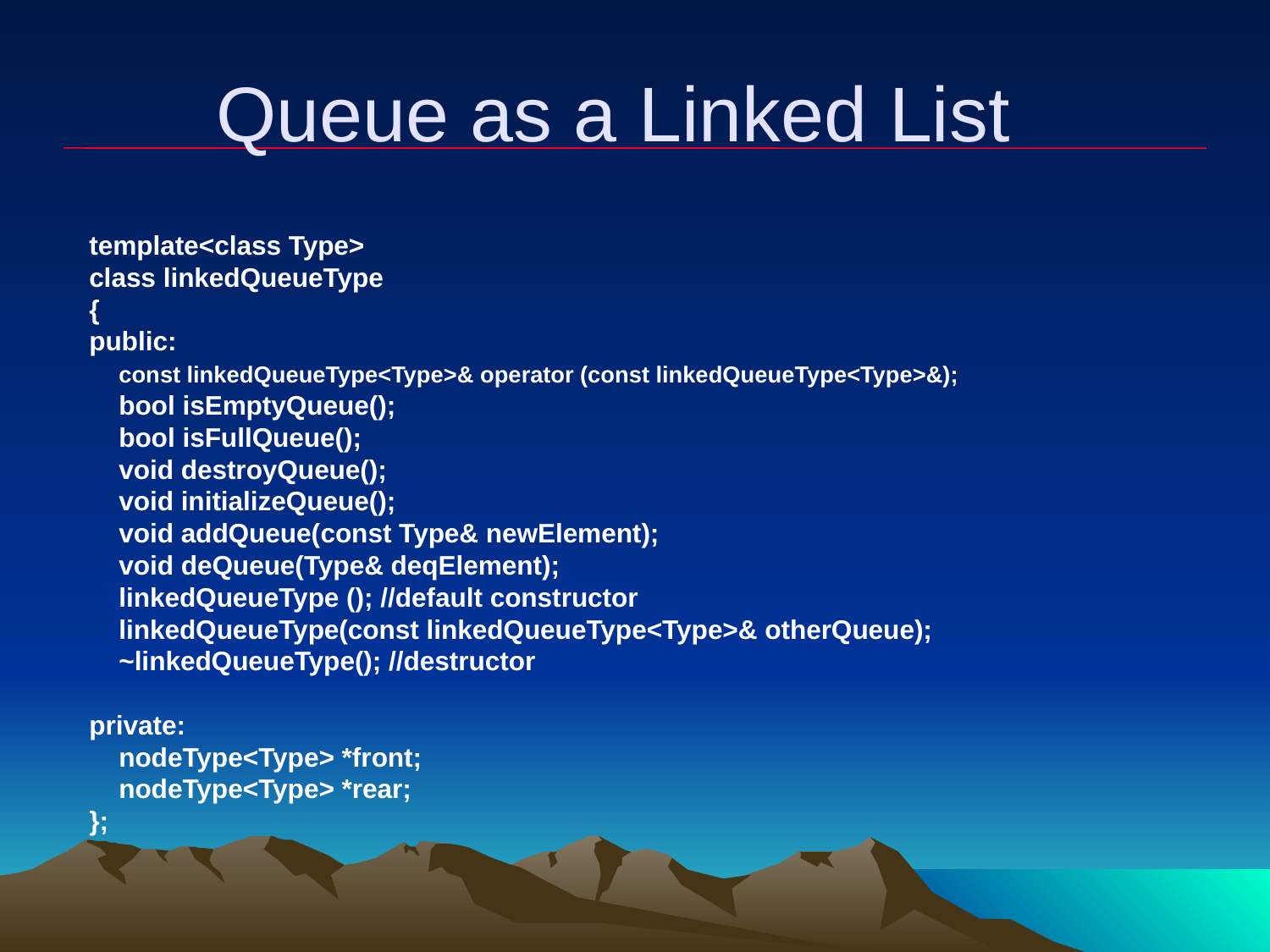

# Queue as a Linked List
template<class Type>
class linkedQueueType
{
public:
    const linkedQueueType<Type>& operator (const linkedQueueType<Type>&);
    bool isEmptyQueue();
    bool isFullQueue();
    void destroyQueue();
    void initializeQueue();
    void addQueue(const Type& newElement);
    void deQueue(Type& deqElement);
    linkedQueueType (); //default constructor
    linkedQueueType(const linkedQueueType<Type>& otherQueue);
    ~linkedQueueType(); //destructor

private:
    nodeType<Type> *front;
    nodeType<Type> *rear;
};